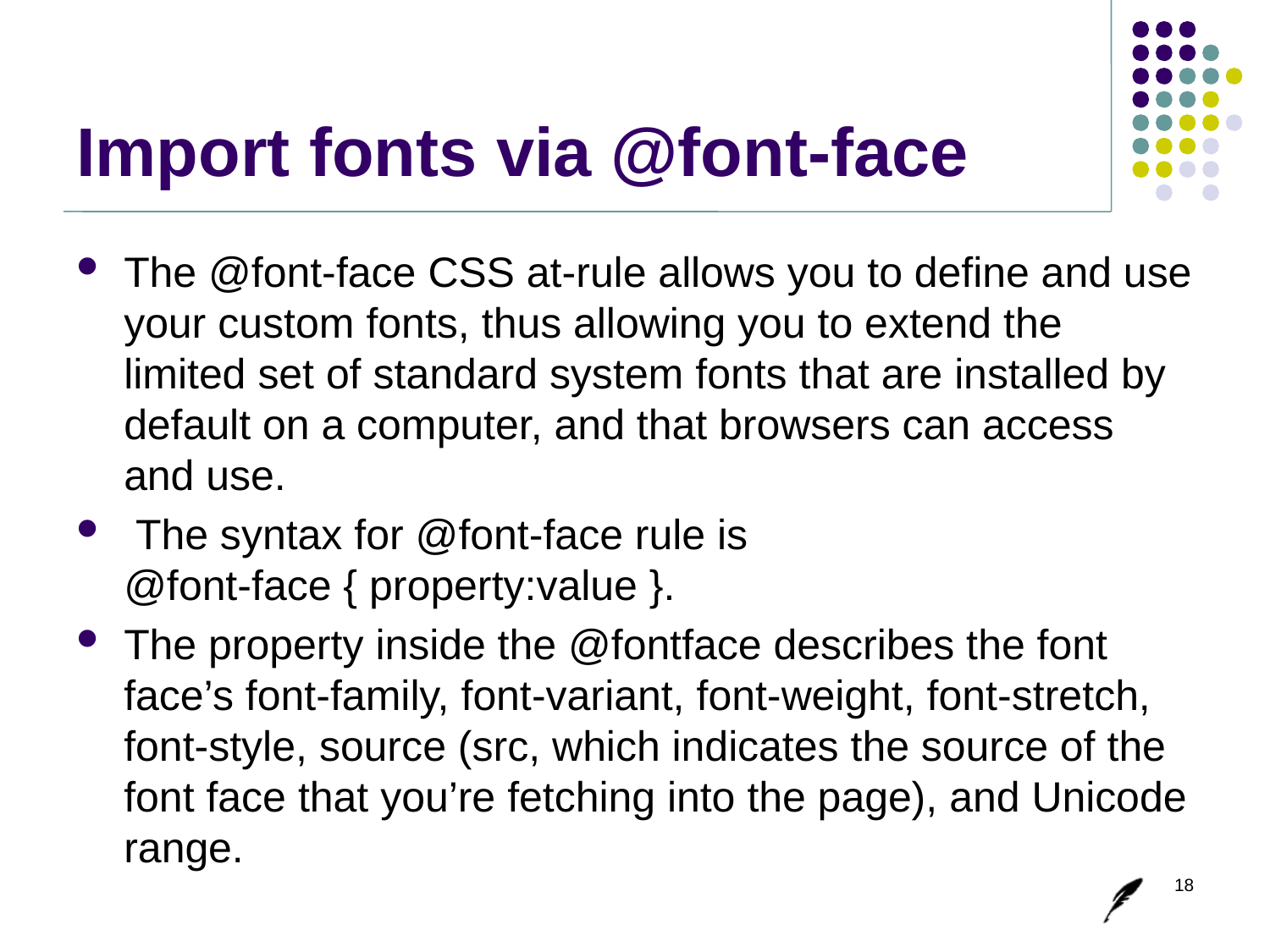

# Import fonts via @font-face
The @font-face CSS at-rule allows you to define and use your custom fonts, thus allowing you to extend the limited set of standard system fonts that are installed by default on a computer, and that browsers can access and use.
 The syntax for @font-face rule is
@font-face { property:value }.
The property inside the @fontface describes the font face’s font-family, font-variant, font-weight, font-stretch, font-style, source (src, which indicates the source of the font face that you’re fetching into the page), and Unicode range.
18